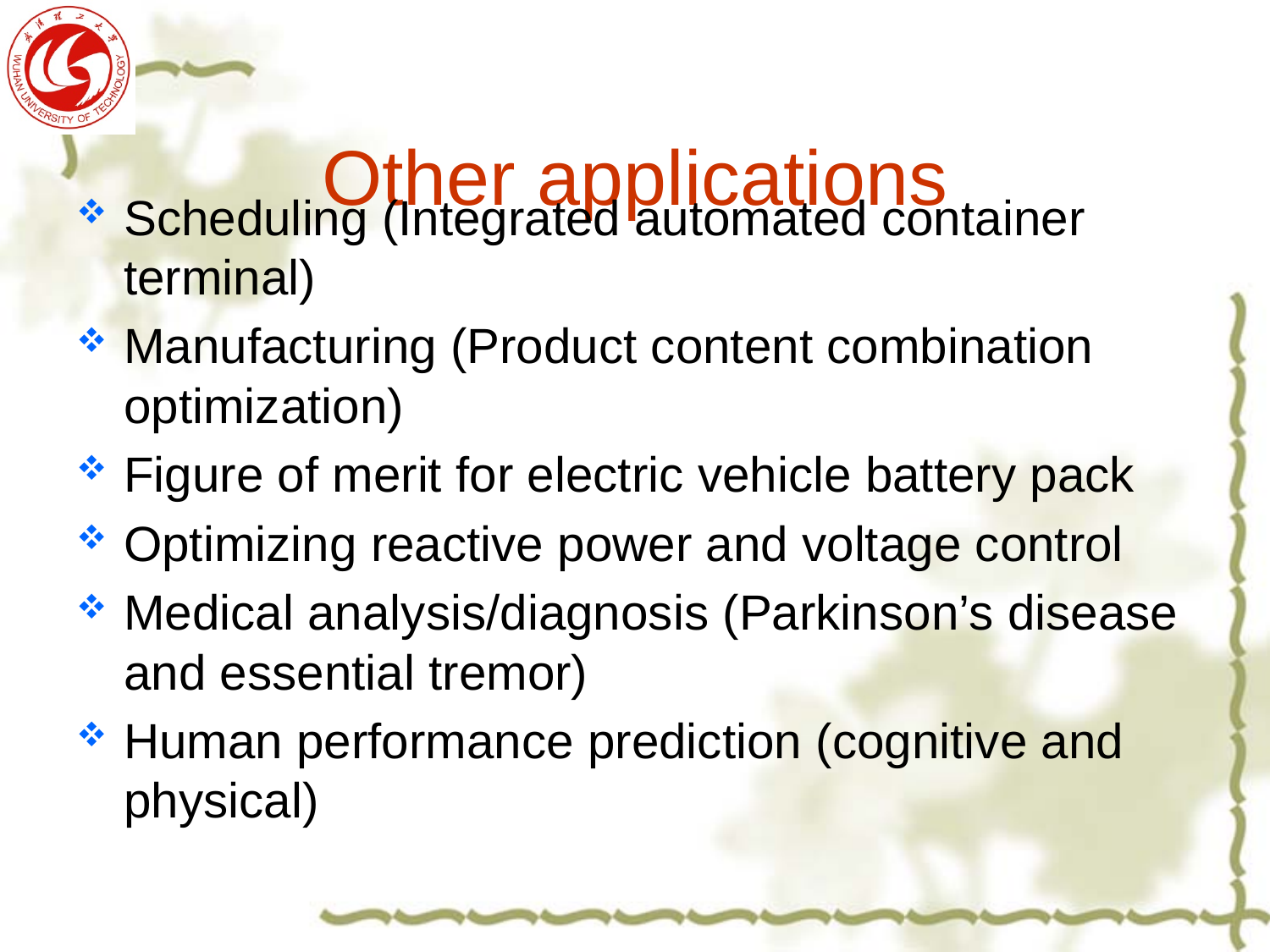

# Other applications
Scheduling (Integrated automated container terminal)
Manufacturing (Product content combination optimization)
Figure of merit for electric vehicle battery pack
Optimizing reactive power and voltage control
Medical analysis/diagnosis (Parkinson’s disease and essential tremor)
Human performance prediction (cognitive and physical)